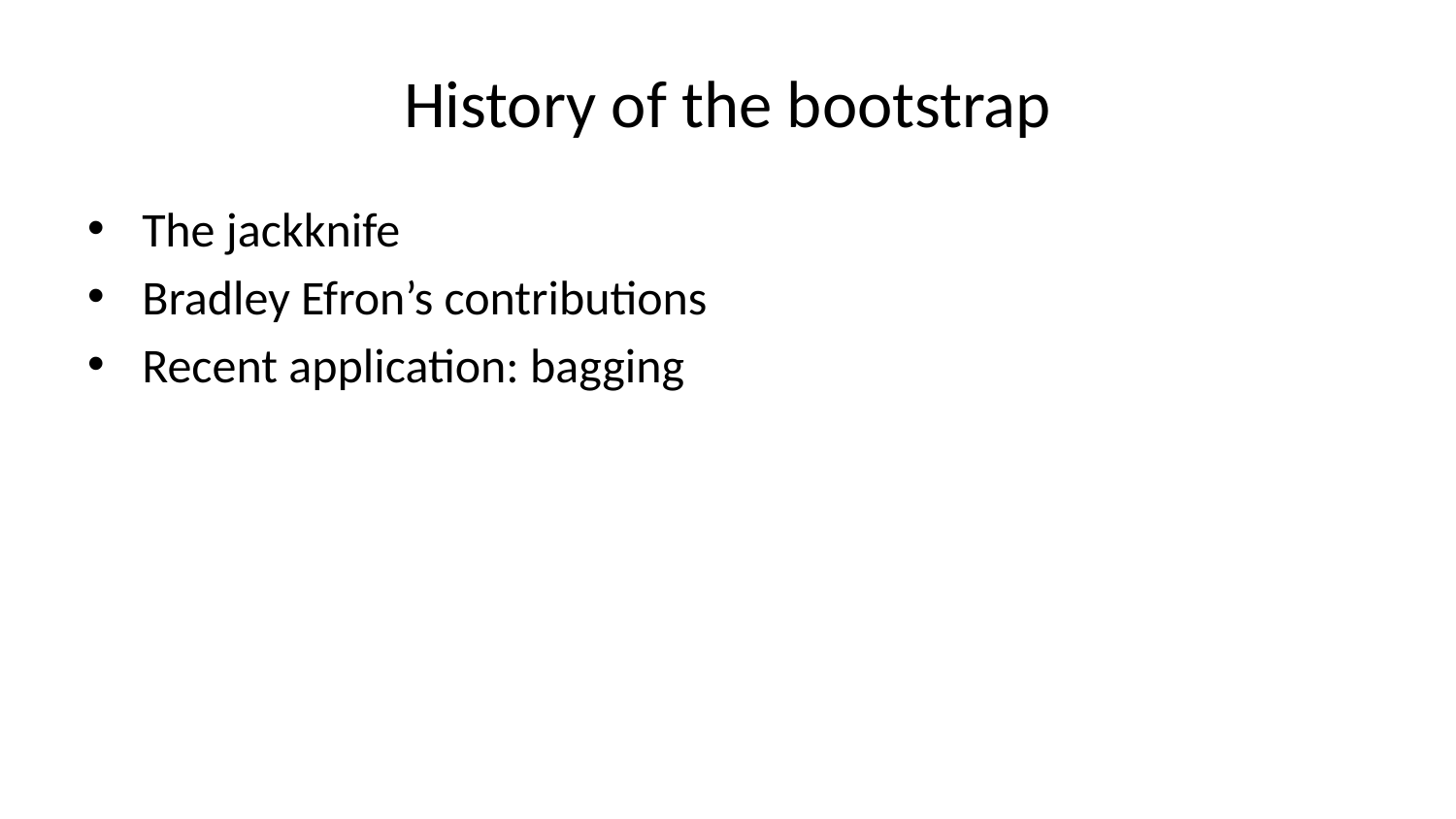

# History of the bootstrap
The jackknife
Bradley Efron’s contributions
Recent application: bagging